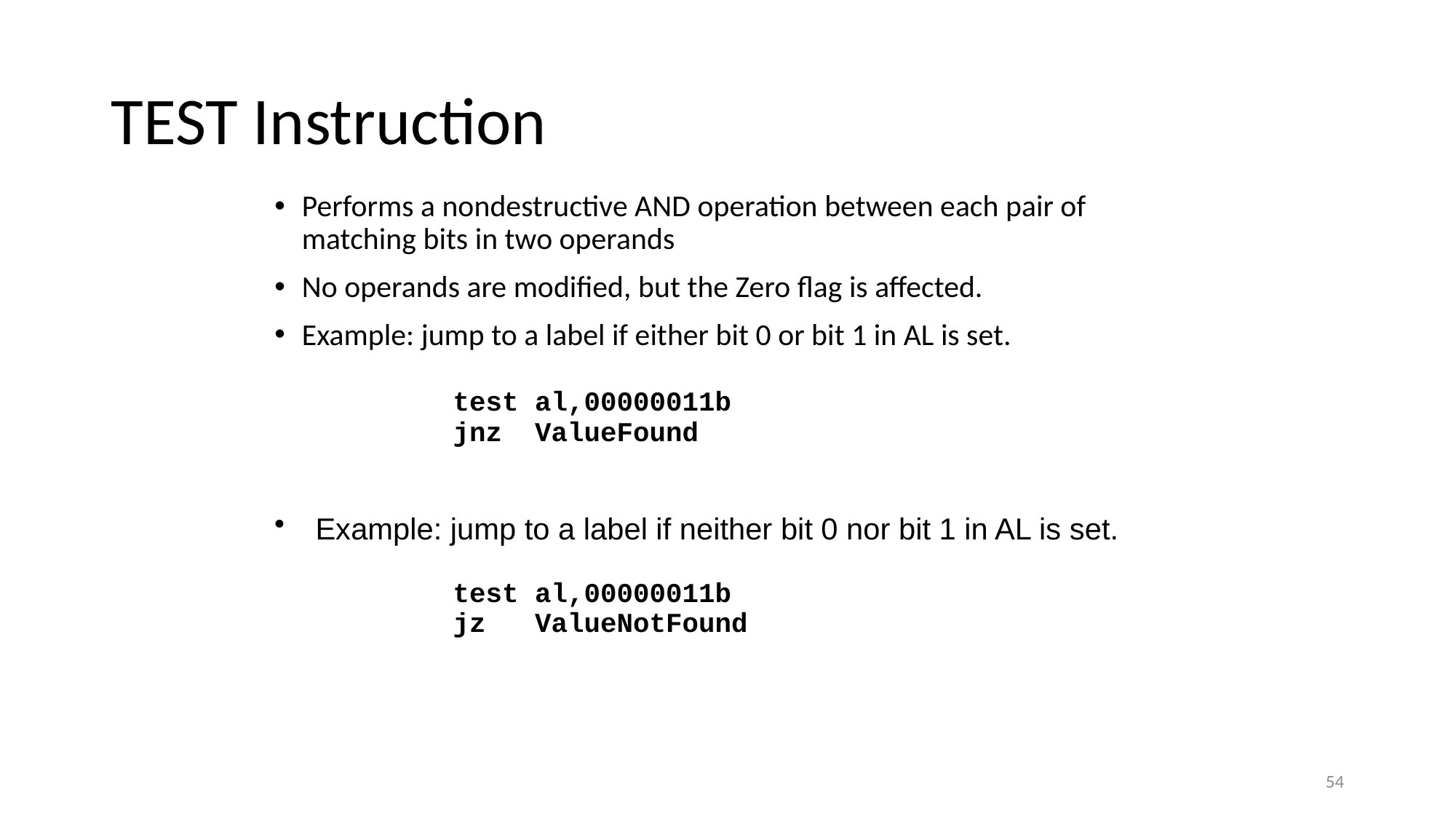

# TEST Instruction
Performs a nondestructive AND operation between each pair of matching bits in two operands
No operands are modified, but the Zero flag is affected.
Example: jump to a label if either bit 0 or bit 1 in AL is set.
test al,00000011b
jnz  ValueFound
Example: jump to a label if neither bit 0 nor bit 1 in AL is set.
test al,00000011b
jz   ValueNotFound
54